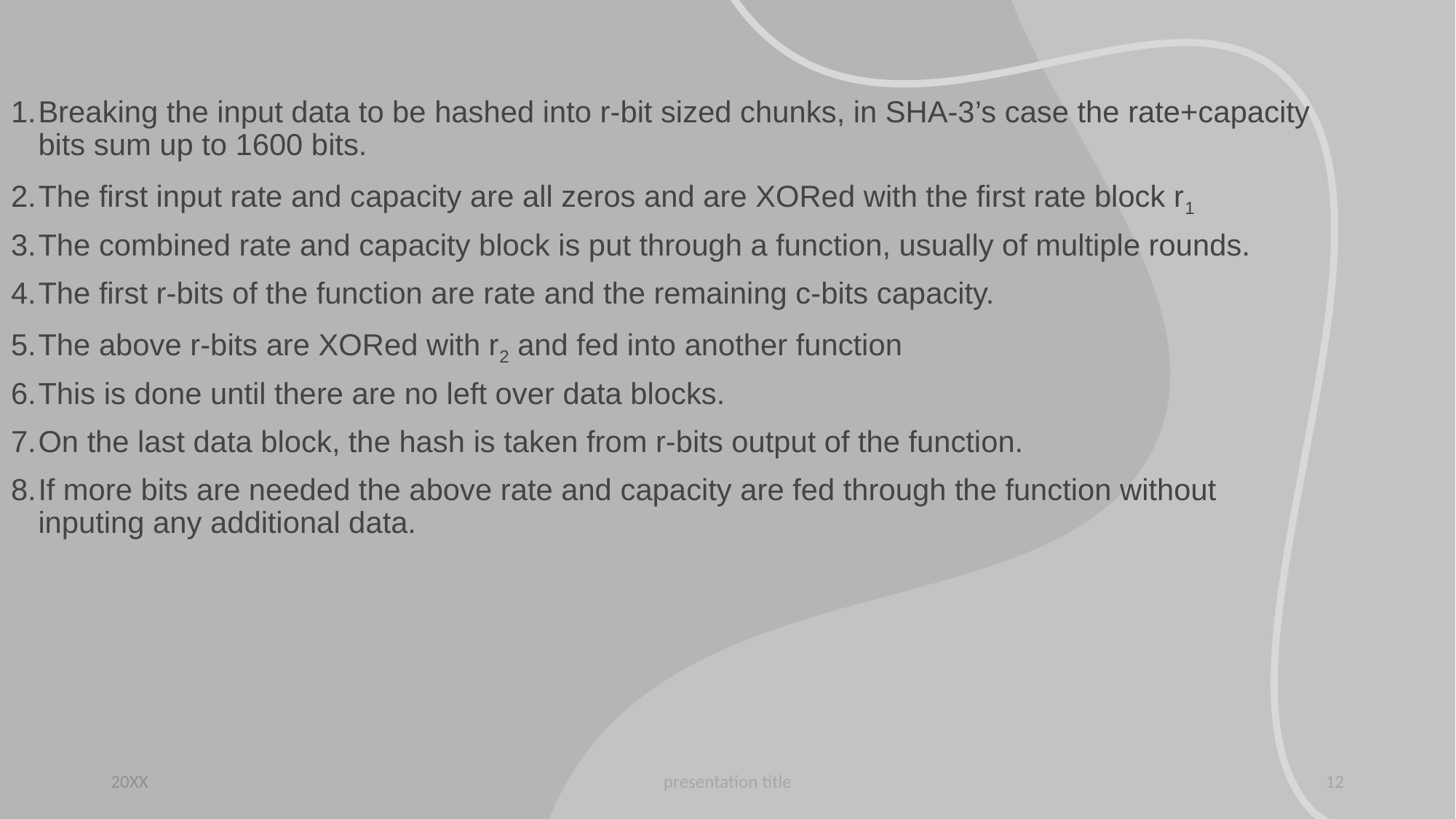

Breaking the input data to be hashed into r-bit sized chunks, in SHA-3’s case the rate+capacity bits sum up to 1600 bits.
The first input rate and capacity are all zeros and are XORed with the first rate block r1
The combined rate and capacity block is put through a function, usually of multiple rounds.
The first r-bits of the function are rate and the remaining c-bits capacity.
The above r-bits are XORed with r2 and fed into another function
This is done until there are no left over data blocks.
On the last data block, the hash is taken from r-bits output of the function.
If more bits are needed the above rate and capacity are fed through the function without inputing any additional data.

20XX
presentation title
12